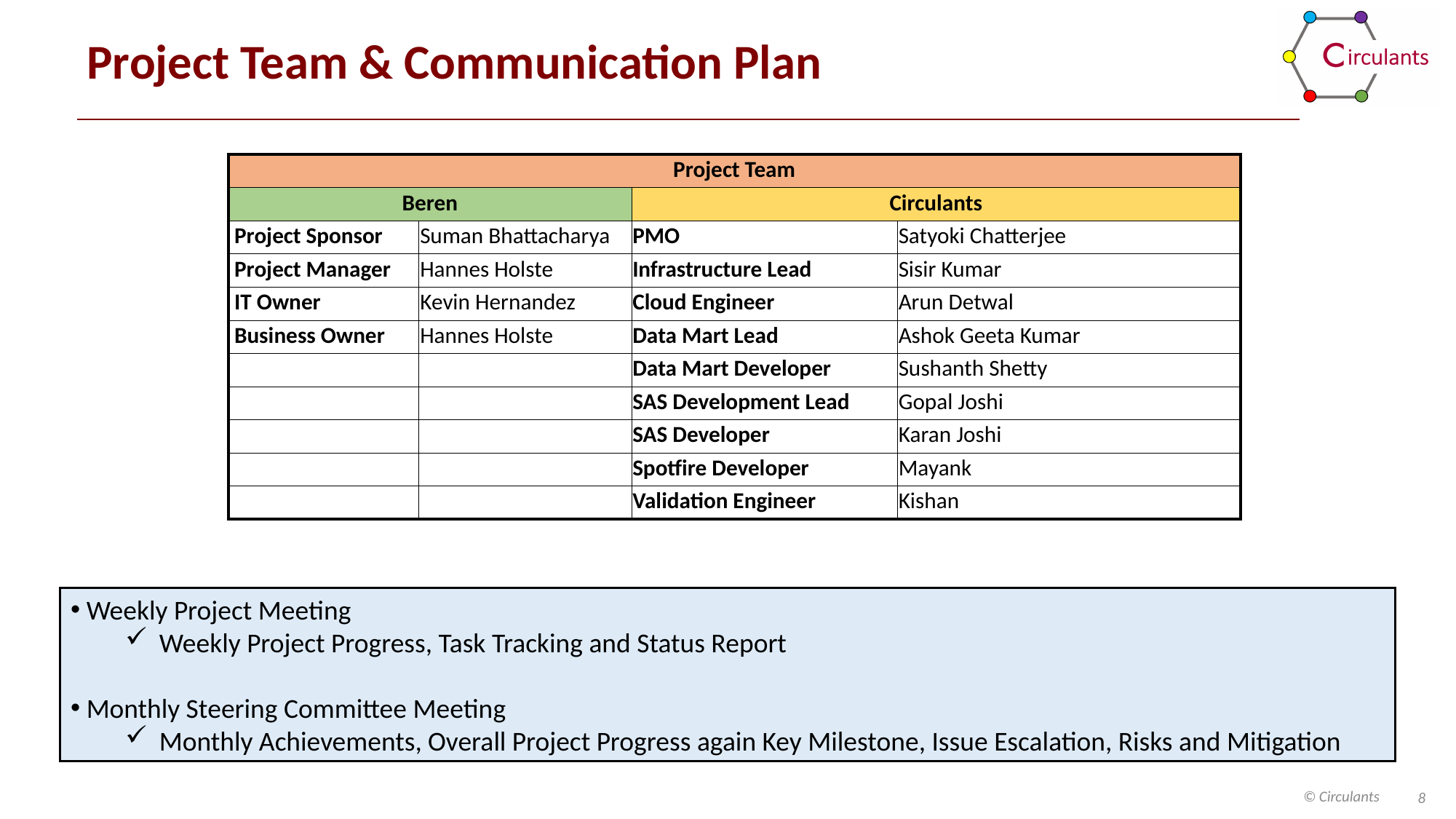

Project Team & Communication Plan
| Project Team |  |  |  |
| --- | --- | --- | --- |
| Beren |  | Circulants |  |
| Project Sponsor | Suman Bhattacharya | PMO | Satyoki Chatterjee |
| Project Manager | Hannes Holste | Infrastructure Lead | Sisir Kumar |
| IT Owner | Kevin Hernandez | Cloud Engineer | Arun Detwal |
| Business Owner | Hannes Holste | Data Mart Lead | Ashok Geeta Kumar |
|  |  | Data Mart Developer | Sushanth Shetty |
|  |  | SAS Development Lead | Gopal Joshi |
|  |  | SAS Developer | Karan Joshi |
|  |  | Spotfire Developer | Mayank |
|  |  | Validation Engineer | Kishan |
 Weekly Project Meeting​
Weekly Project Progress, Task Tracking and Status Report

 Monthly Steering Committee Meeting​
Monthly Achievements, Overall Project Progress again Key Milestone, Issue Escalation, Risks and Mitigation​
© Circulants
8